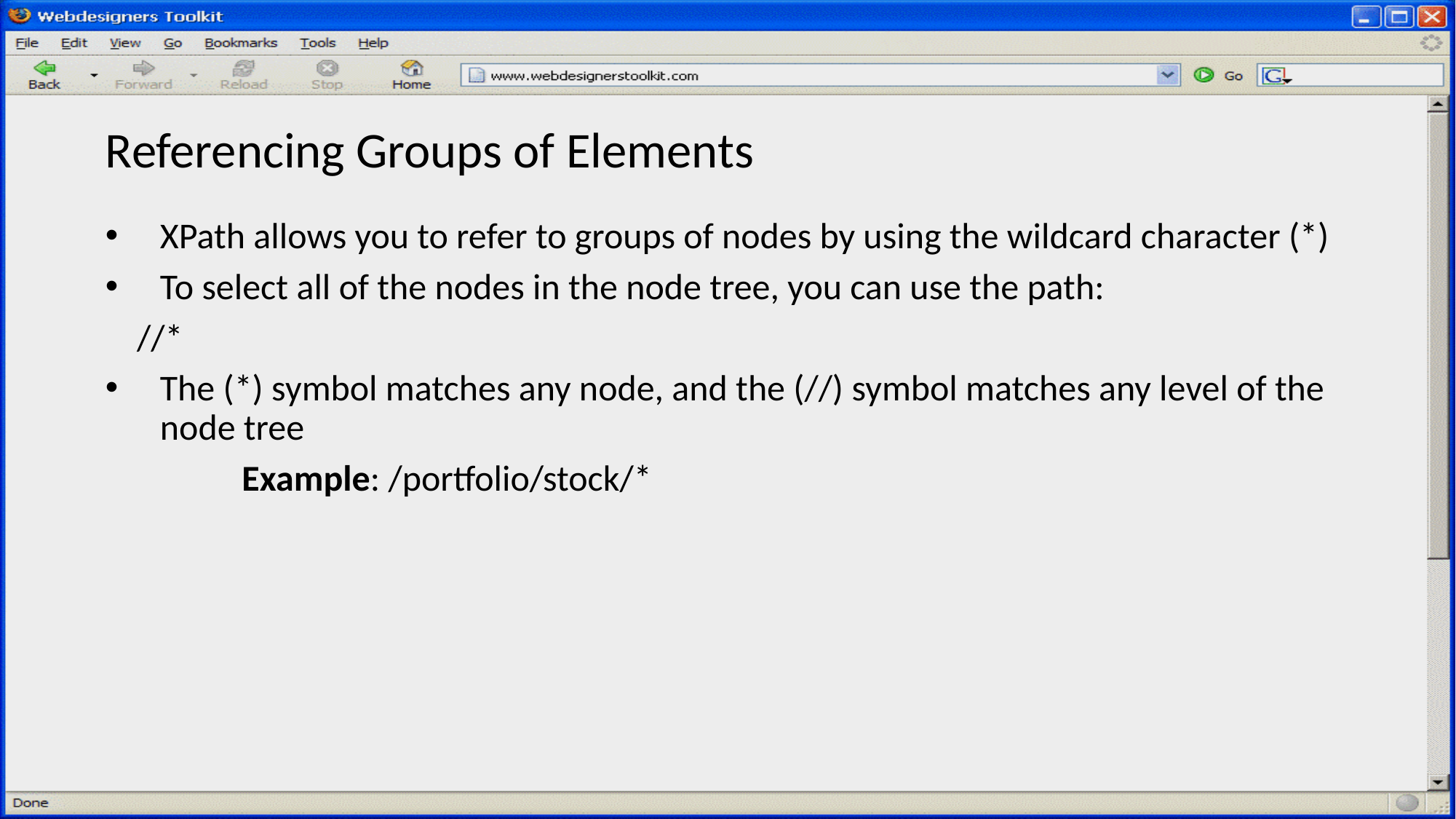

19
# Referencing Groups of Elements
XPath allows you to refer to groups of nodes by using the wildcard character (*)
To select all of the nodes in the node tree, you can use the path:
   //*
The (*) symbol matches any node, and the (//) symbol matches any level of the node tree
  		Example: /portfolio/stock/*